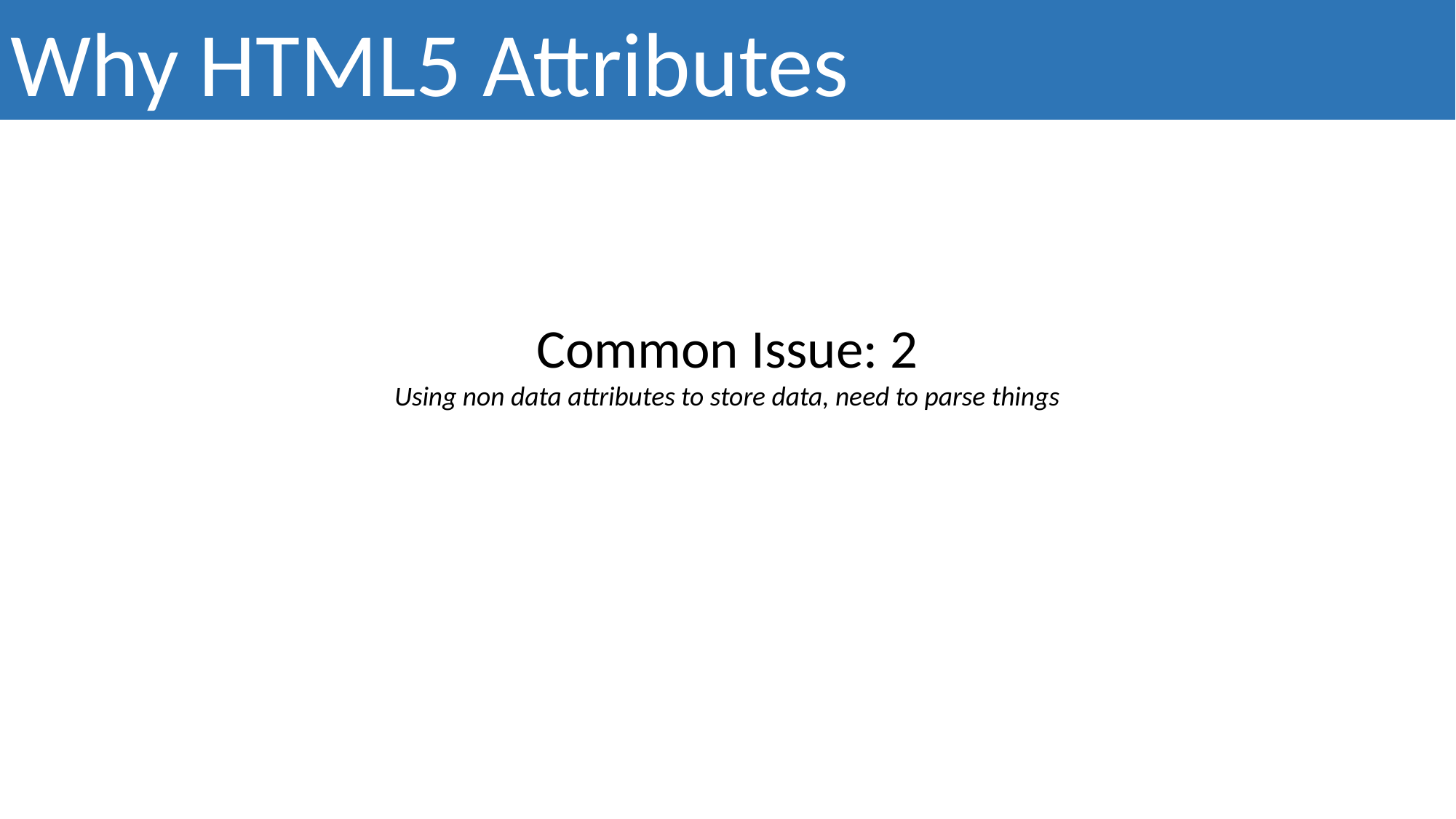

Why HTML5 Attributes
Common Issue: 2
Using non data attributes to store data, need to parse things